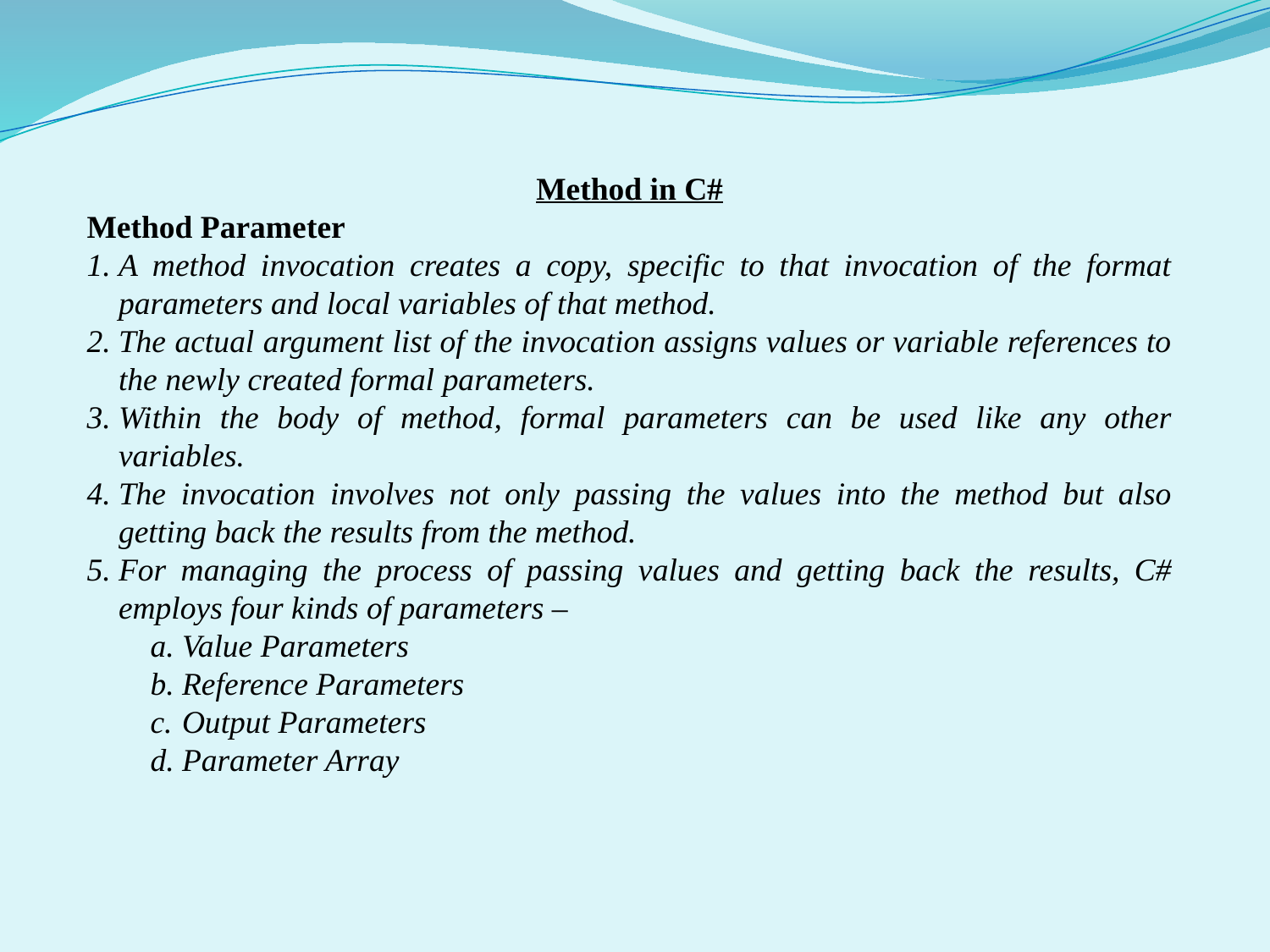

Method in C#
Method Parameter
A method invocation creates a copy, specific to that invocation of the format parameters and local variables of that method.
The actual argument list of the invocation assigns values or variable references to the newly created formal parameters.
Within the body of method, formal parameters can be used like any other variables.
The invocation involves not only passing the values into the method but also getting back the results from the method.
For managing the process of passing values and getting back the results, C# employs four kinds of parameters –
Value Parameters
Reference Parameters
Output Parameters
Parameter Array